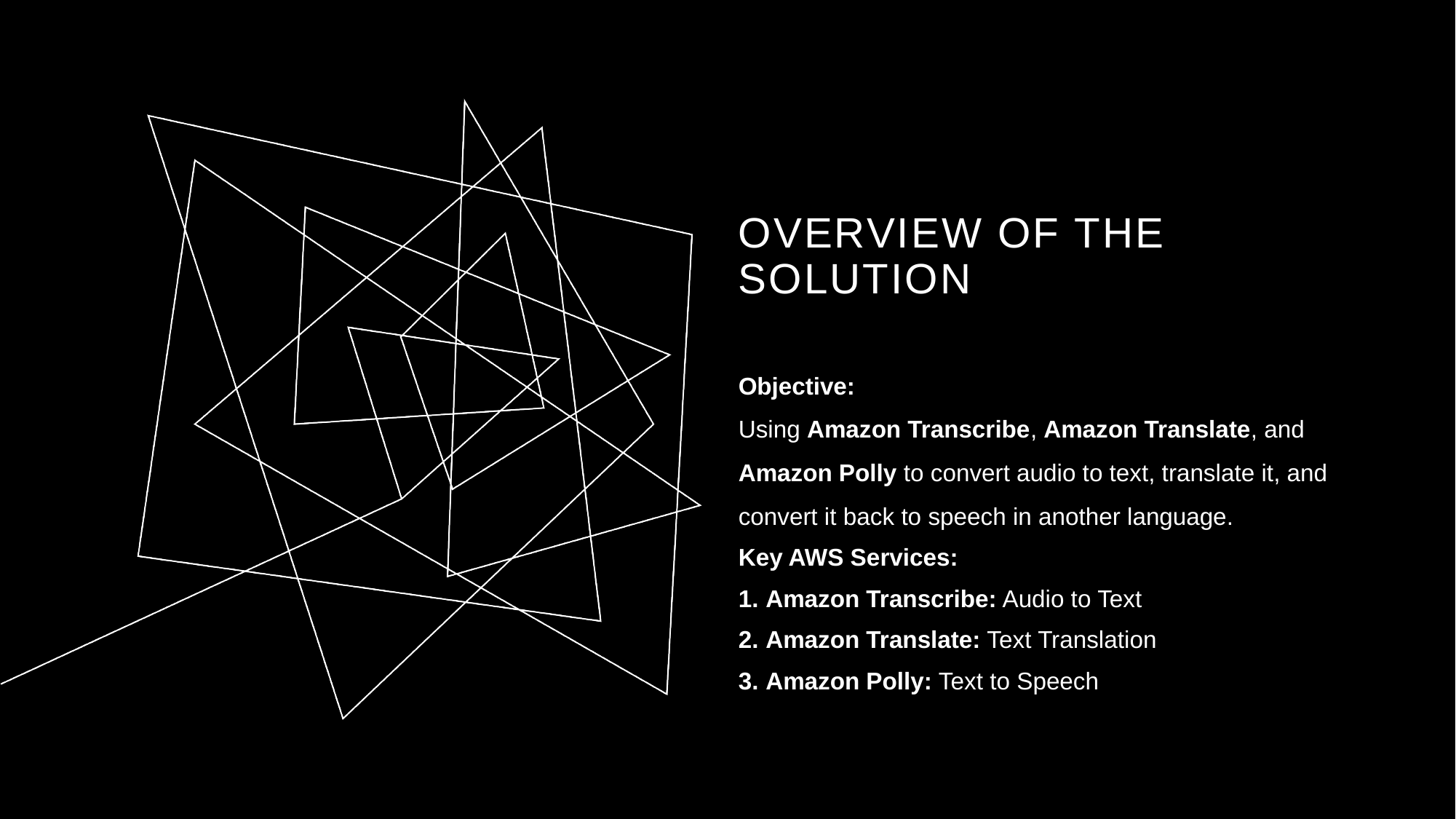

# Overview of the Solution
Objective:
Using Amazon Transcribe, Amazon Translate, and Amazon Polly to convert audio to text, translate it, and convert it back to speech in another language.
Key AWS Services:
Amazon Transcribe: Audio to Text
Amazon Translate: Text Translation
Amazon Polly: Text to Speech